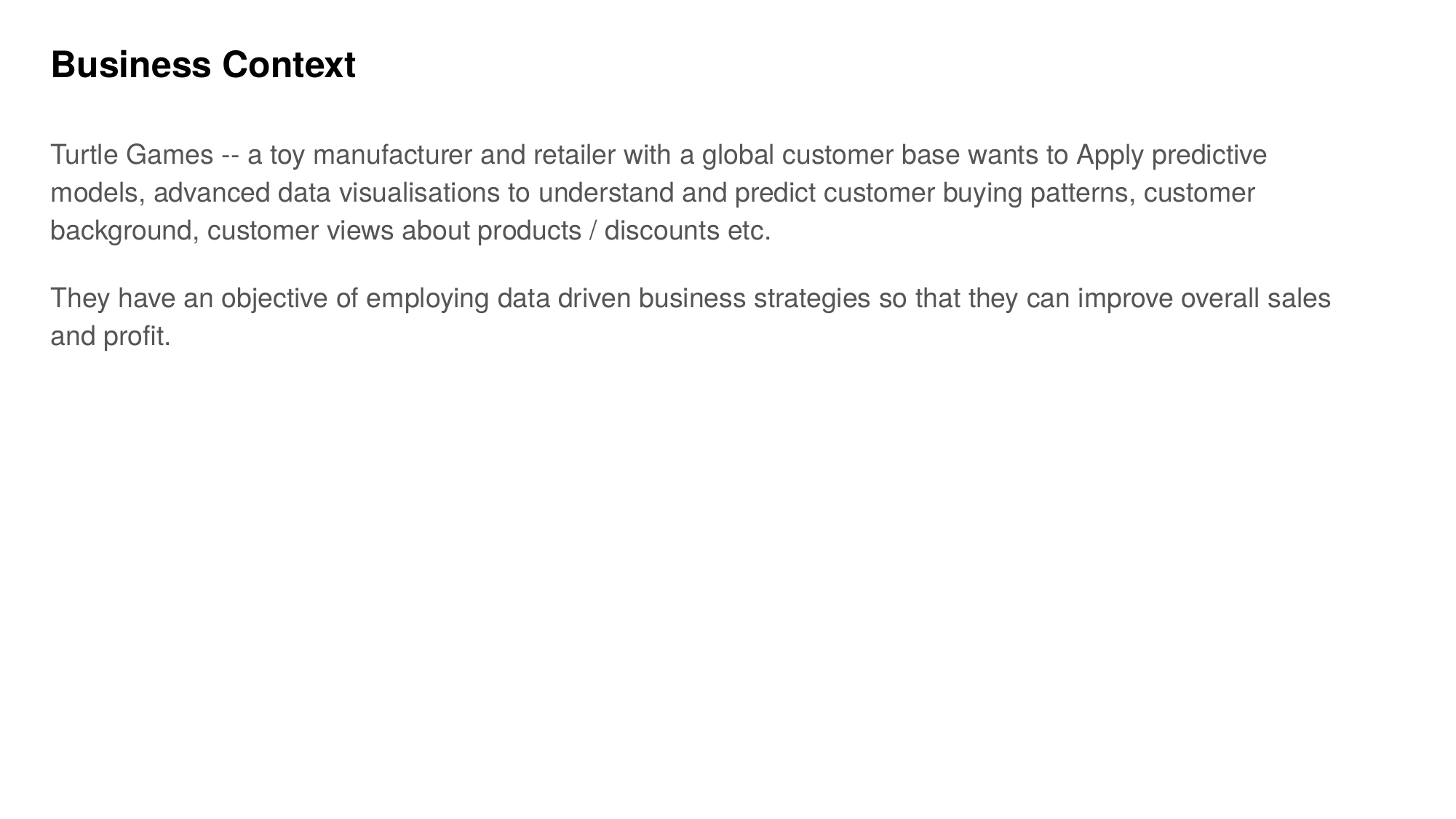

# Business Context
Turtle Games -- a toy manufacturer and retailer with a global customer base wants to Apply predictive models, advanced data visualisations to understand and predict customer buying patterns, customer background, customer views about products / discounts etc.
They have an objective of employing data driven business strategies so that they can improve overall sales and profit.